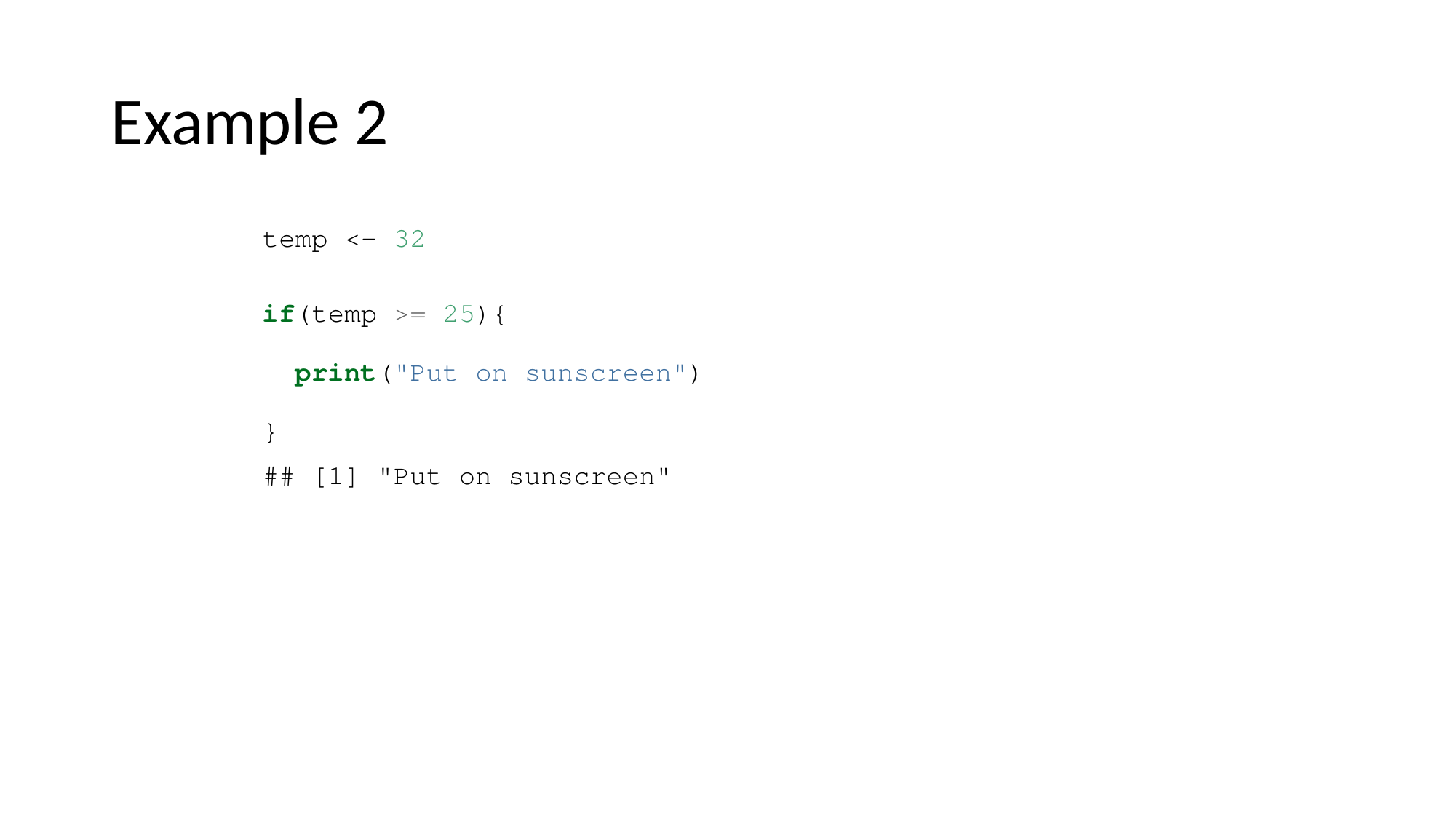

# Example 2
temp <- 32
if(temp >= 25){
  print("Put on sunscreen")
}
## [1] "Put on sunscreen"